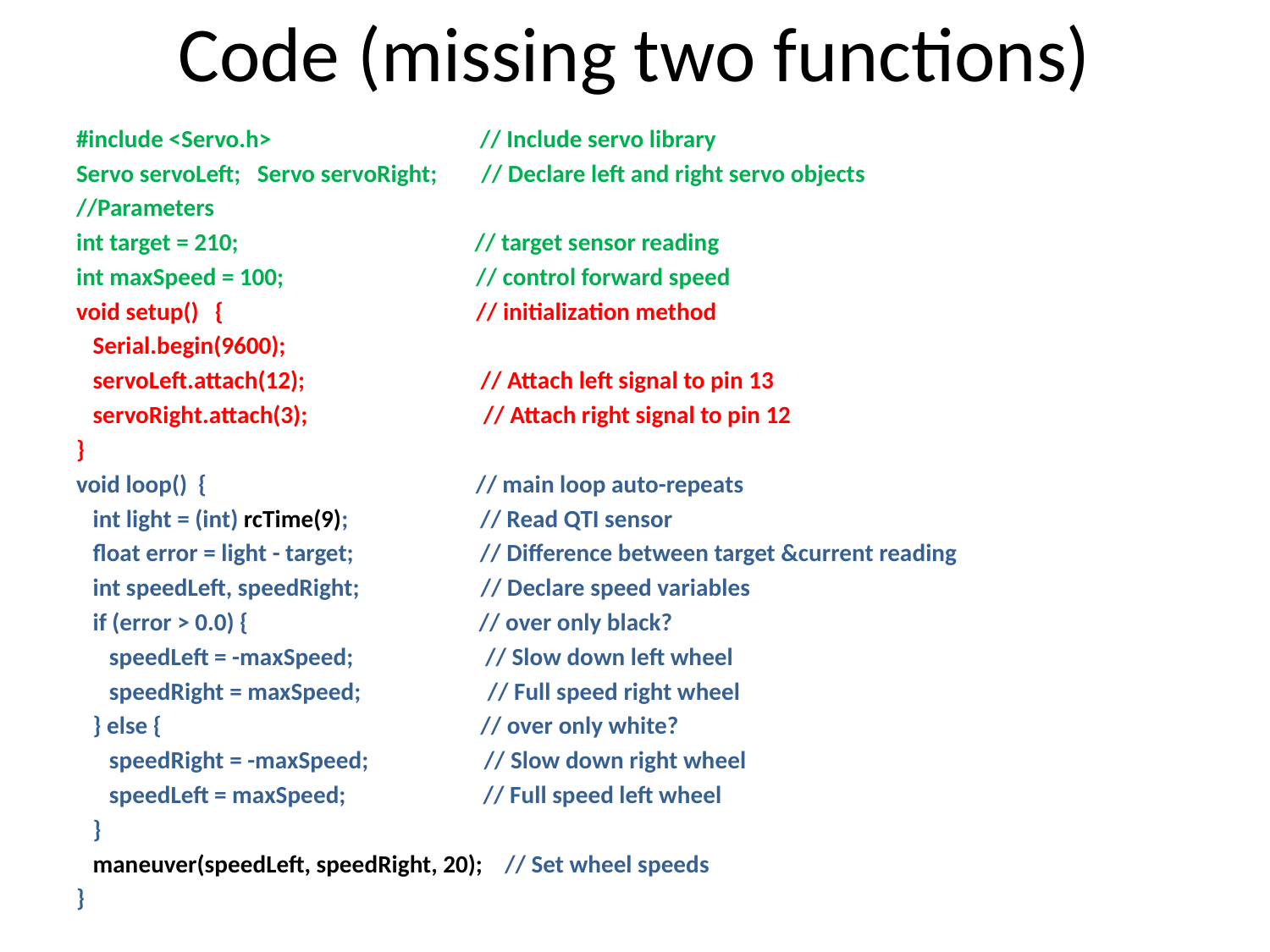

# Code (missing two functions)
#include <Servo.h>                                      // Include servo library
Servo servoLeft;   Servo servoRight;        // Declare left and right servo objects
//Parameters
int target = 210;                                           // target sensor reading
int maxSpeed = 100;                                   // control forward speed
void setup()   {                                              // initialization method
   Serial.begin(9600);
   servoLeft.attach(12);                                // Attach left signal to pin 13
   servoRight.attach(3);                                // Attach right signal to pin 12
}
void loop()  {                                                 // main loop auto-repeats
   int light = (int) rcTime(9);                        // Read QTI sensor
   float error = light - target;                       // Difference between target &current reading
   int speedLeft, speedRight;                      // Declare speed variables
   if (error > 0.0) {                                          // over only black?
      speedLeft = -maxSpeed;                        // Slow down left wheel
      speedRight = maxSpeed;                       // Full speed right wheel
   } else {                                                          // over only white?
      speedRight = -maxSpeed;                     // Slow down right wheel
      speedLeft = maxSpeed;                         // Full speed left wheel
   }
   maneuver(speedLeft, speedRight, 20);    // Set wheel speeds
}